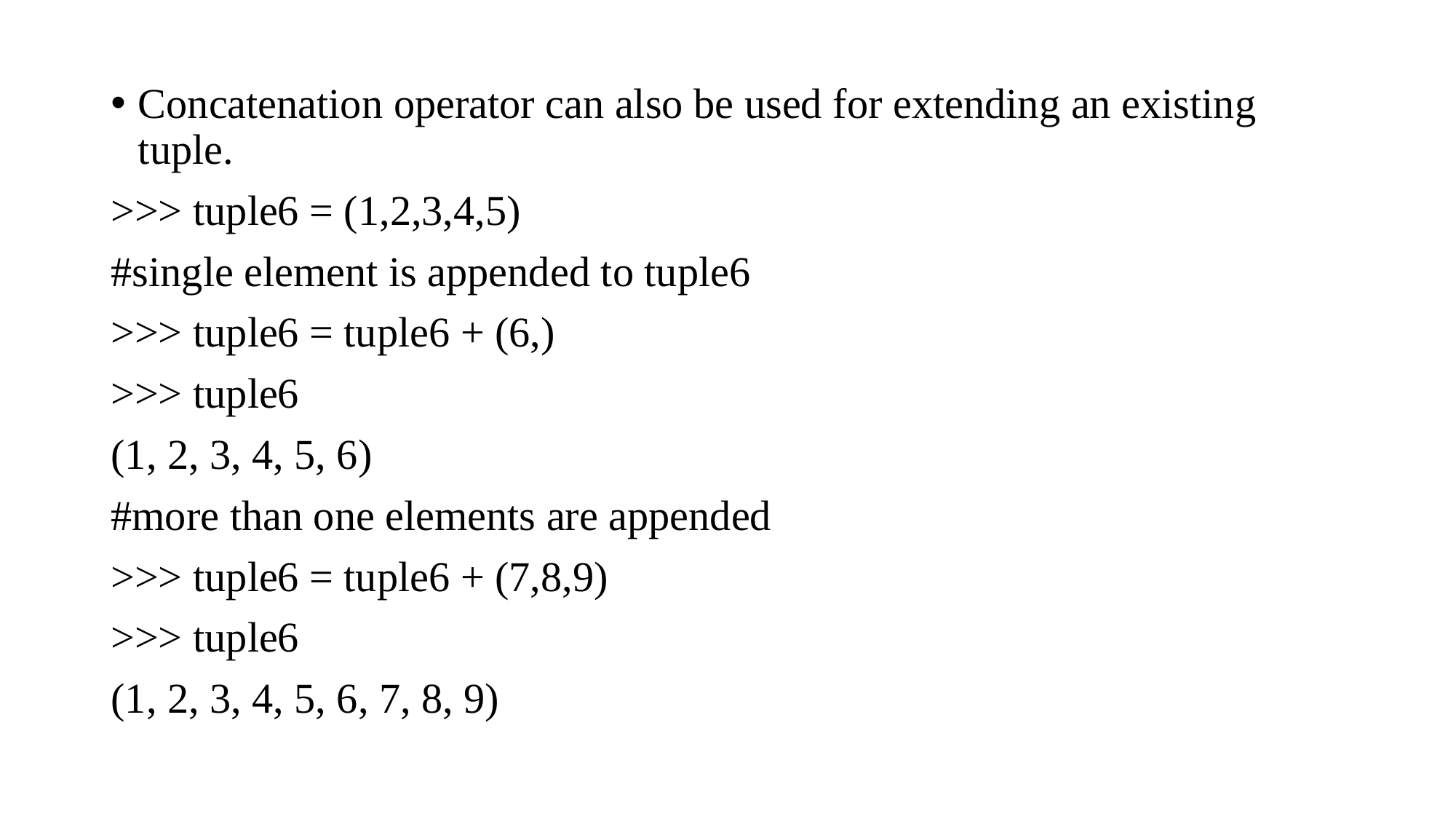

Concatenation operator can also be used for extending an existing tuple.
>>> tuple6 = (1,2,3,4,5)
#single element is appended to tuple6
>>> tuple6 = tuple6 + (6,)
>>> tuple6
(1, 2, 3, 4, 5, 6)
#more than one elements are appended
>>> tuple6 = tuple6 + (7,8,9)
>>> tuple6
(1, 2, 3, 4, 5, 6, 7, 8, 9)